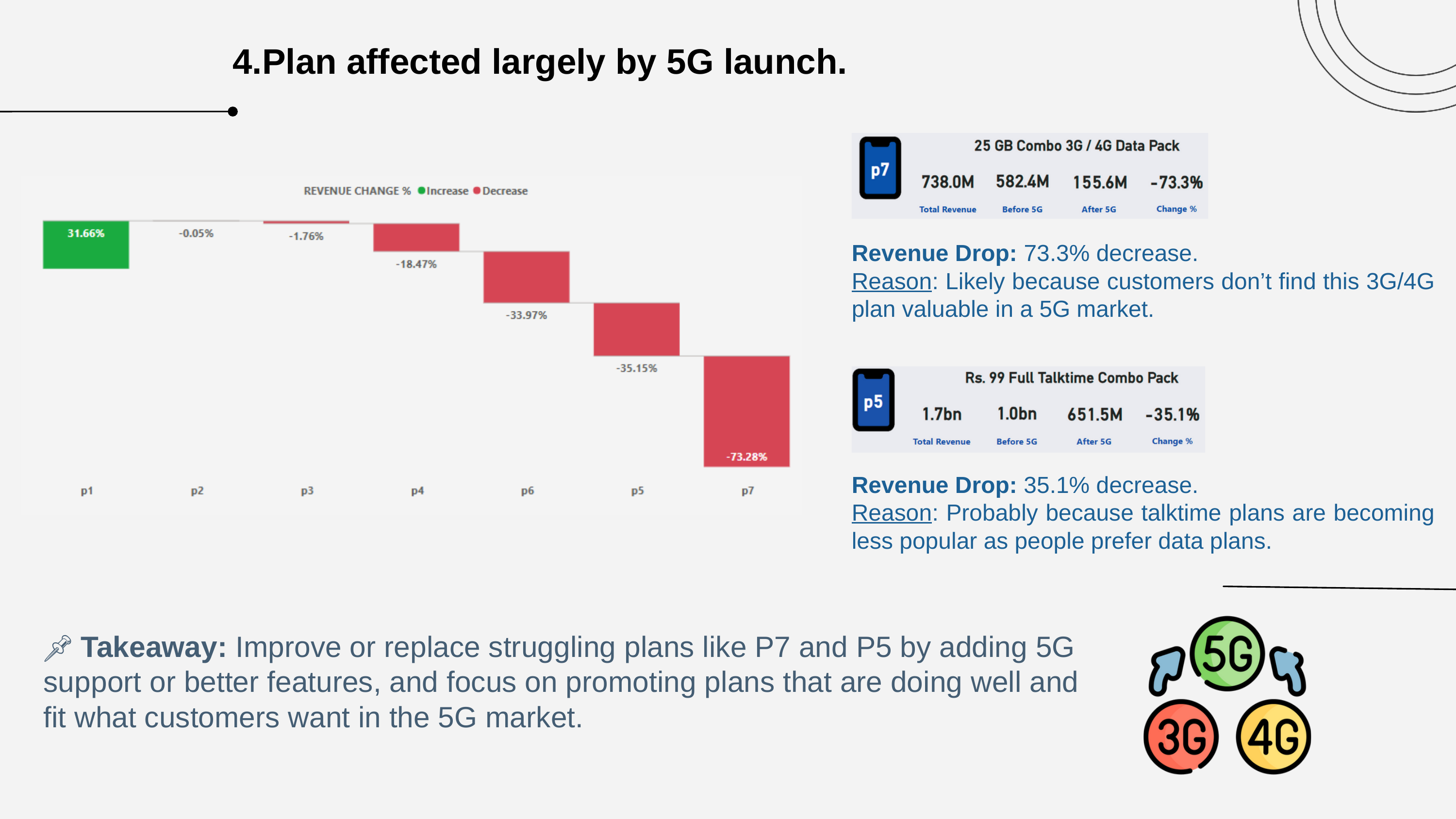

4.Plan affected largely by 5G launch.

Revenue Drop: 73.3% decrease.
Reason: Likely because customers don’t find this 3G/4G plan valuable in a 5G market.

Revenue Drop: 35.1% decrease.
Reason: Probably because talktime plans are becoming less popular as people prefer data plans.

📌 Takeaway: Improve or replace struggling plans like P7 and P5 by adding 5G support or better features, and focus on promoting plans that are doing well and fit what customers want in the 5G market.